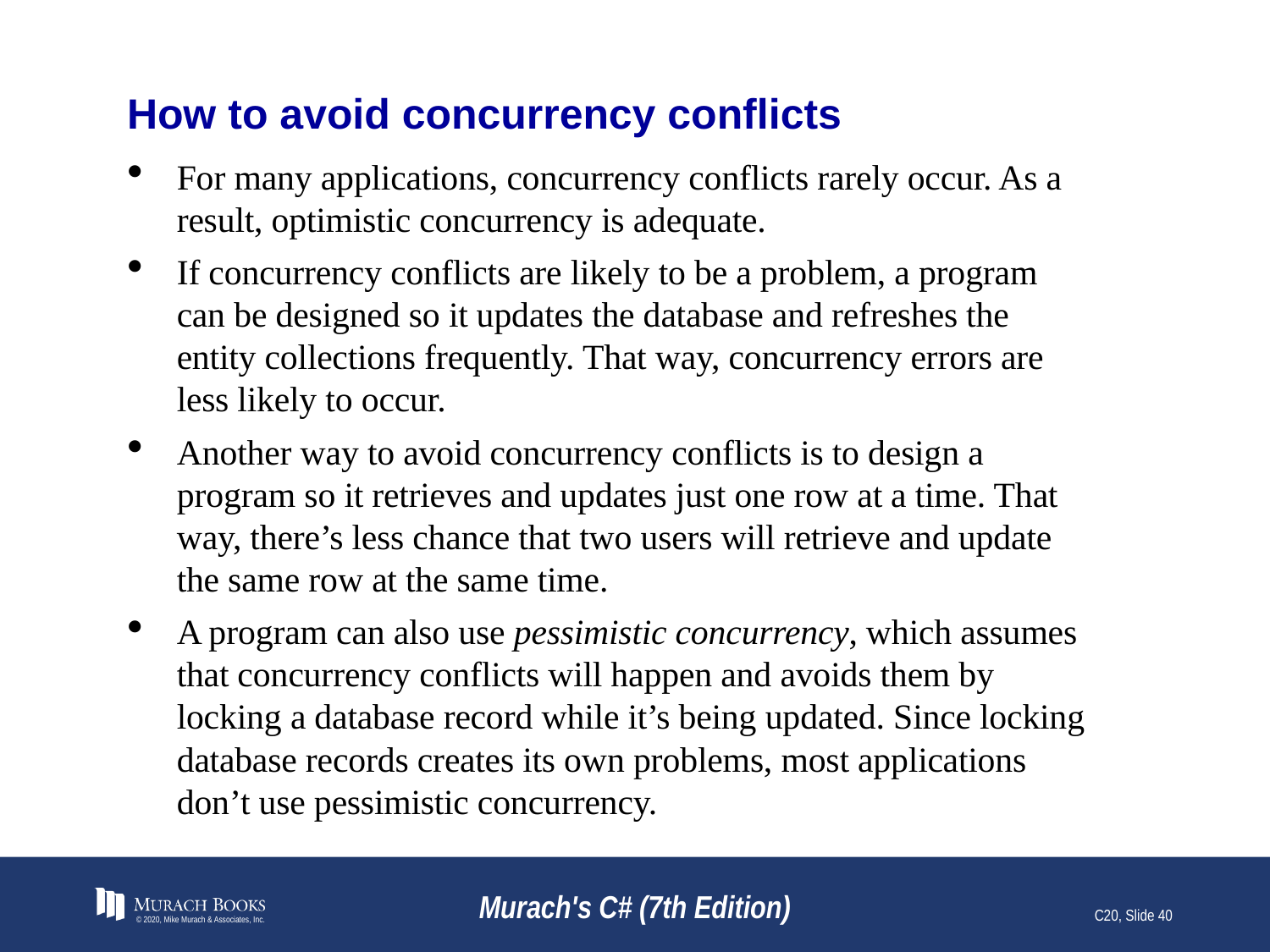

# How to avoid concurrency conflicts
For many applications, concurrency conflicts rarely occur. As a result, optimistic concurrency is adequate.
If concurrency conflicts are likely to be a problem, a program can be designed so it updates the database and refreshes the entity collections frequently. That way, concurrency errors are less likely to occur.
Another way to avoid concurrency conflicts is to design a program so it retrieves and updates just one row at a time. That way, there’s less chance that two users will retrieve and update the same row at the same time.
A program can also use pessimistic concurrency, which assumes that concurrency conflicts will happen and avoids them by locking a database record while it’s being updated. Since locking database records creates its own problems, most applications don’t use pessimistic concurrency.

© 2020, Mike Murach & Associates, Inc.
Murach's C# (7th Edition)

C20, Slide 40